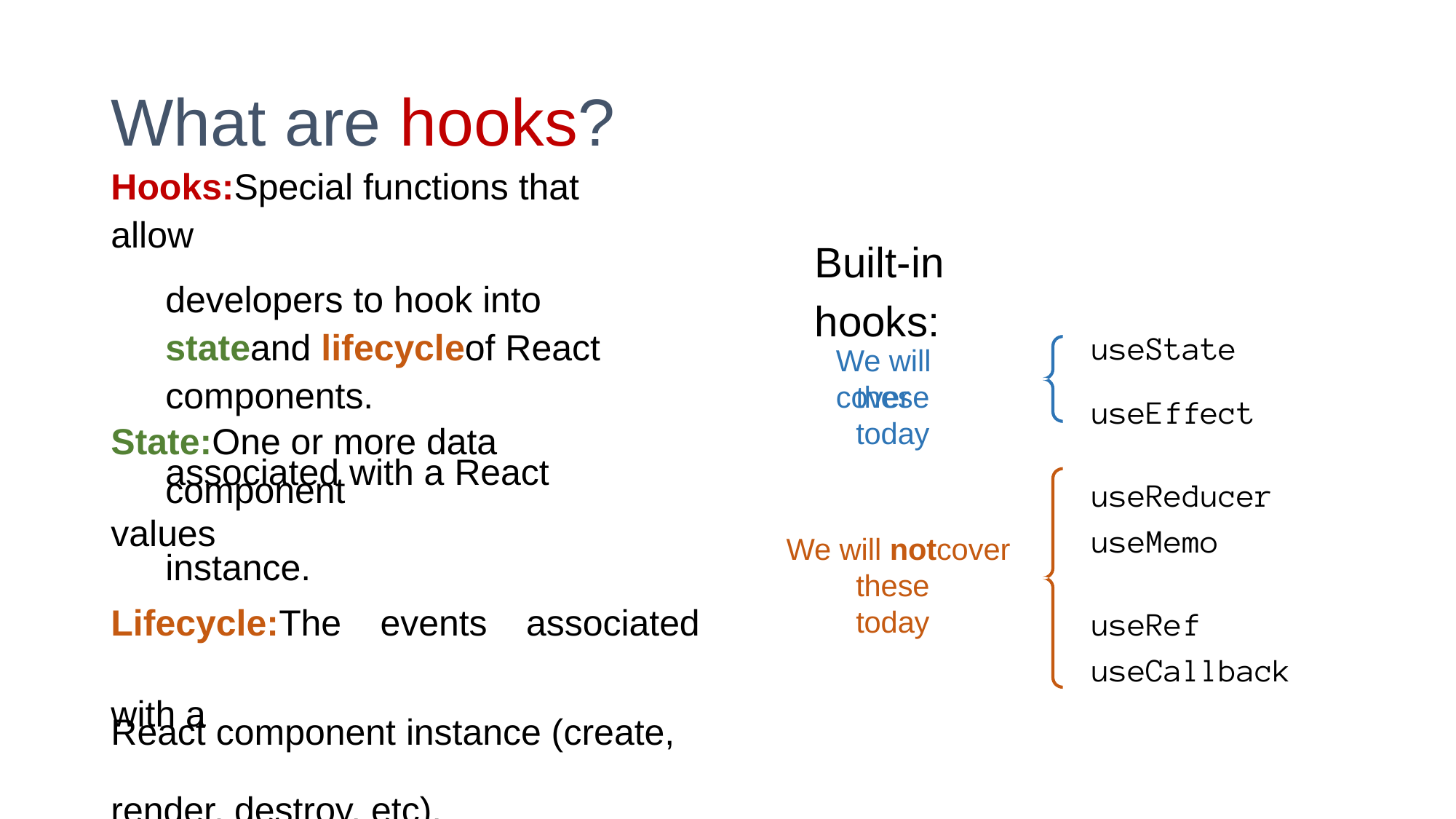

What are hooks?
Hooks:Special functions that allow
Built-in hooks:
developers to hook into stateand lifecycleof React components.
useState useEffect
useReducer
useMemo
useRef
useCallback

We will cover
State:One or more data values
these today

associated with a React component
instance.
We will notcover
Lifecycle:The events associated with a
React component instance (create,
render, destroy, etc).
these today